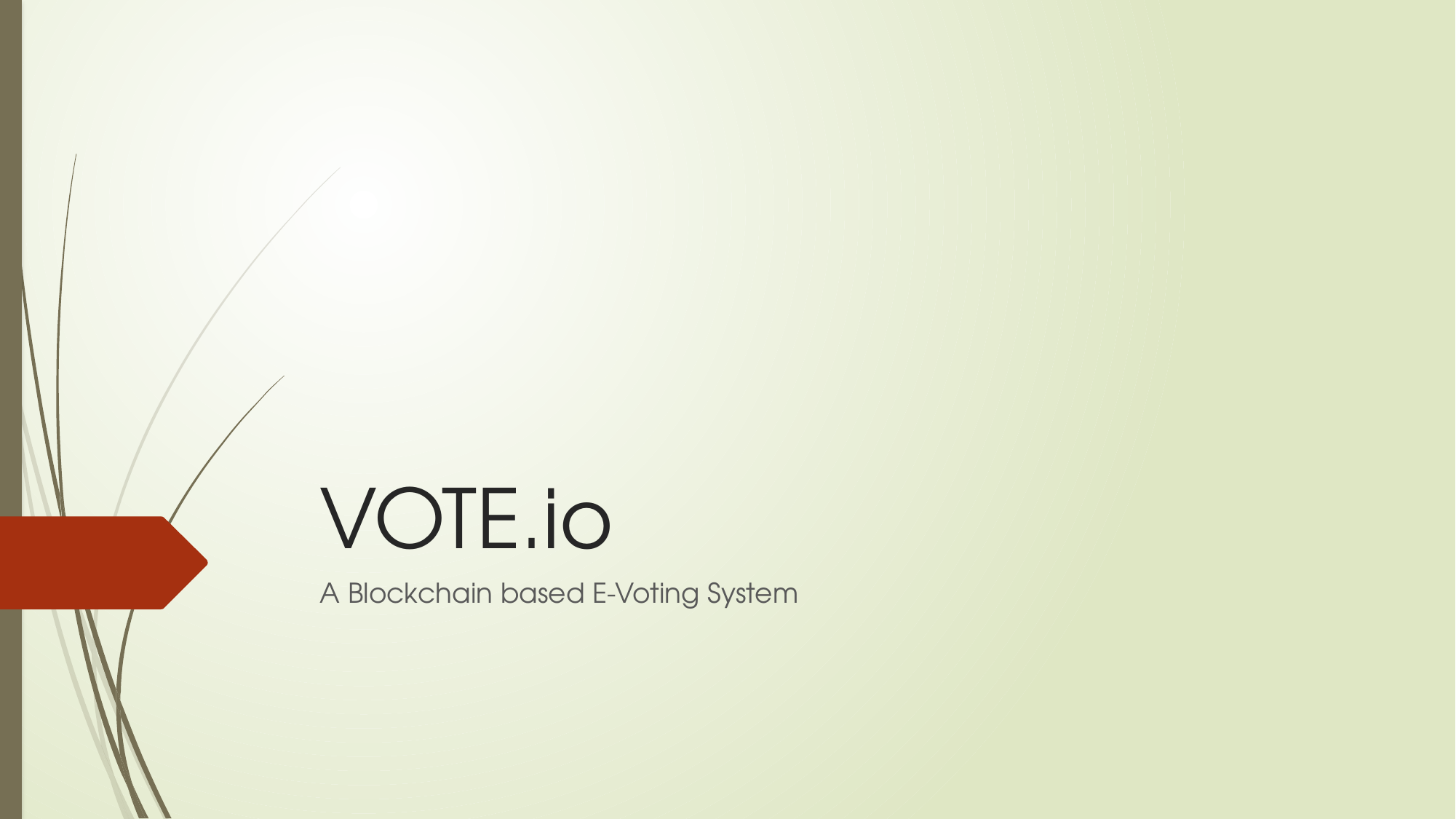

# VOTE.io
A Blockchain based E-Voting System